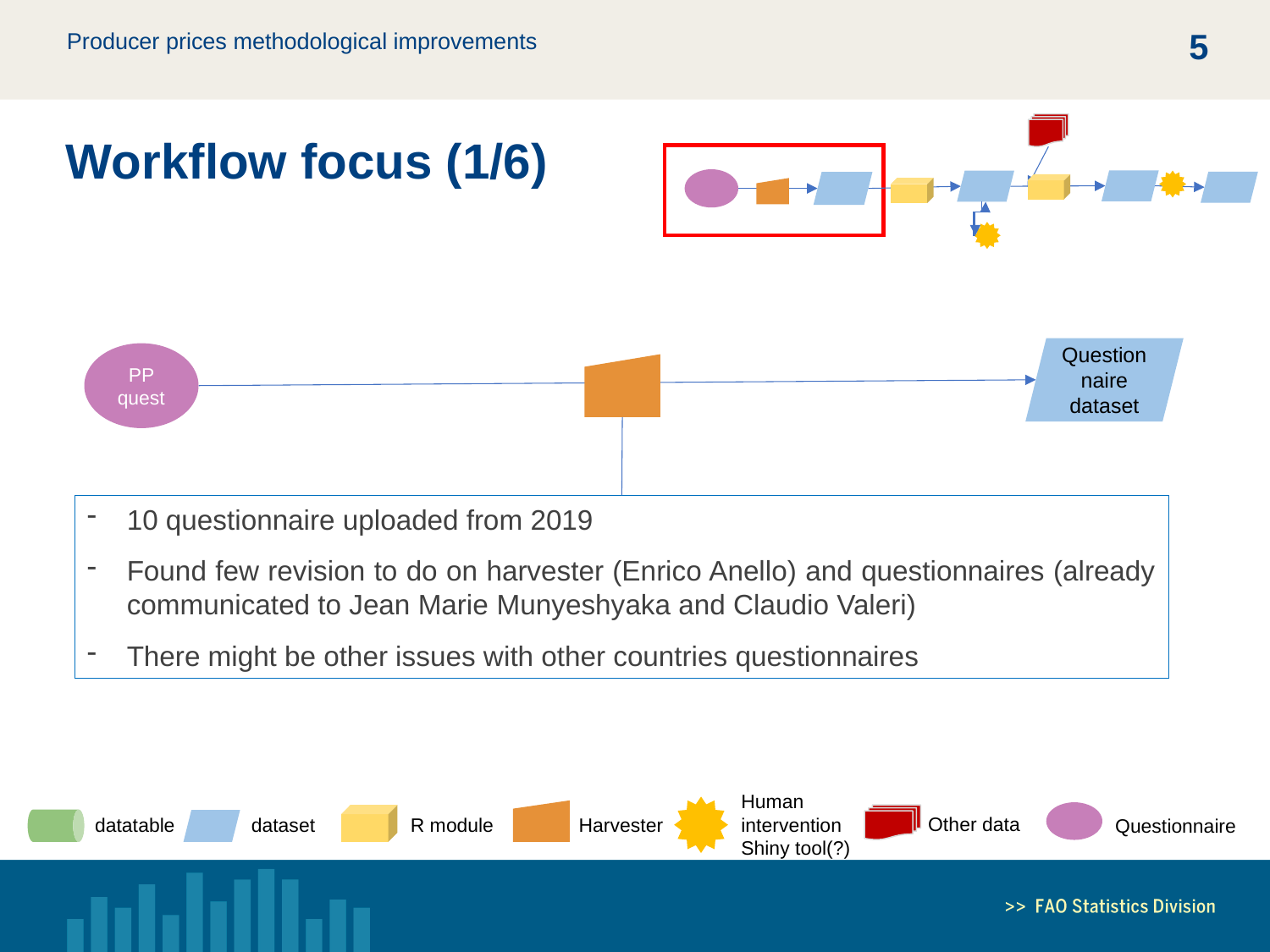

5

Workflow focus (1/6)

Questionnaire dataset
PP quest

10 questionnaire uploaded from 2019
Found few revision to do on harvester (Enrico Anello) and questionnaires (already communicated to Jean Marie Munyeshyaka and Claudio Valeri)
There might be other issues with other countries questionnaires

Questionnaire

Other data
Human intervention Shiny tool(?)
R module
Harvester
datatable
dataset